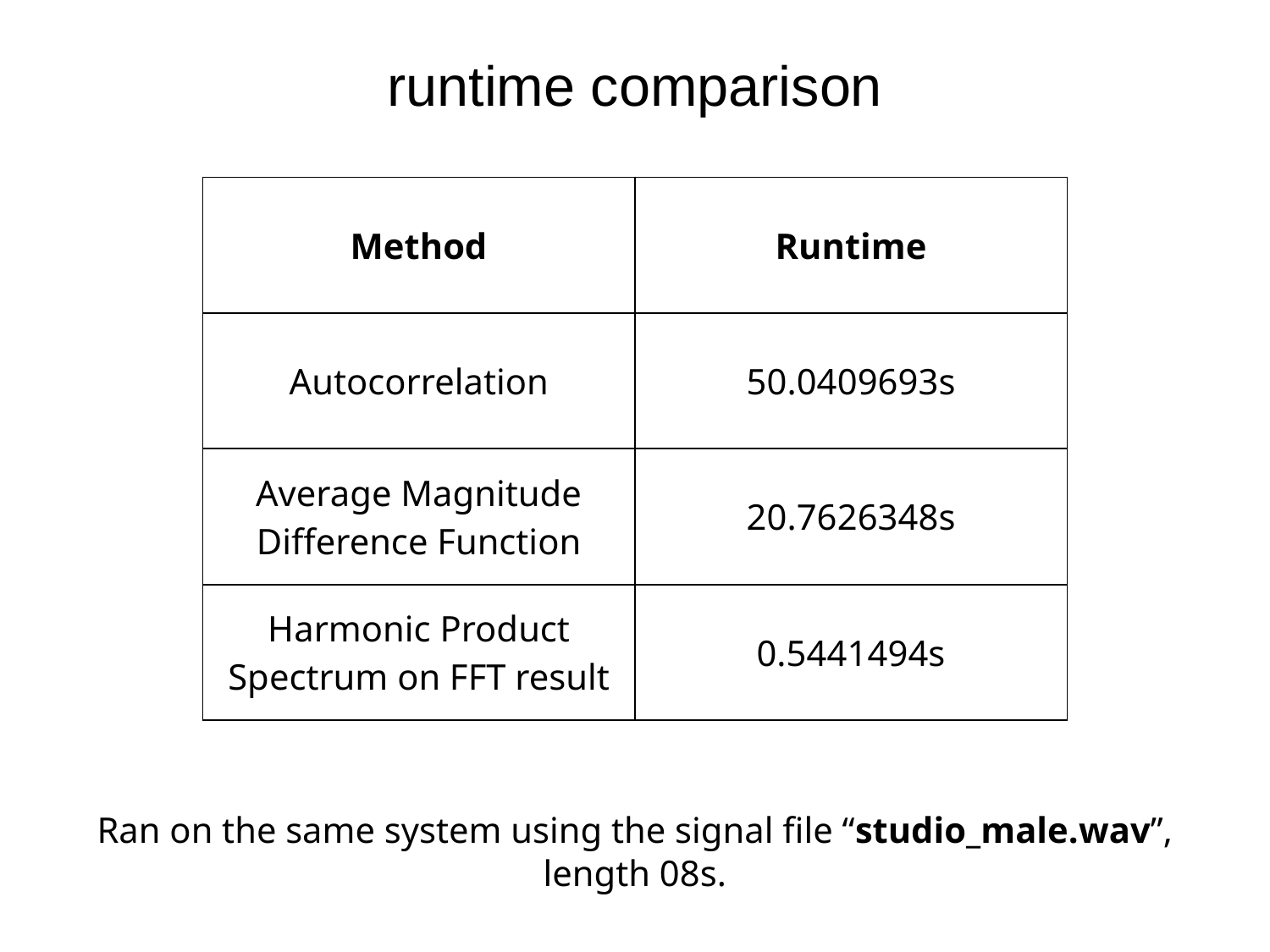

runtime comparison
| Method | Runtime |
| --- | --- |
| Autocorrelation | 50.0409693s |
| Average Magnitude Difference Function | 20.7626348s |
| Harmonic Product Spectrum on FFT result | 0.5441494s |
Ran on the same system using the signal file “studio_male.wav”, length 08s.